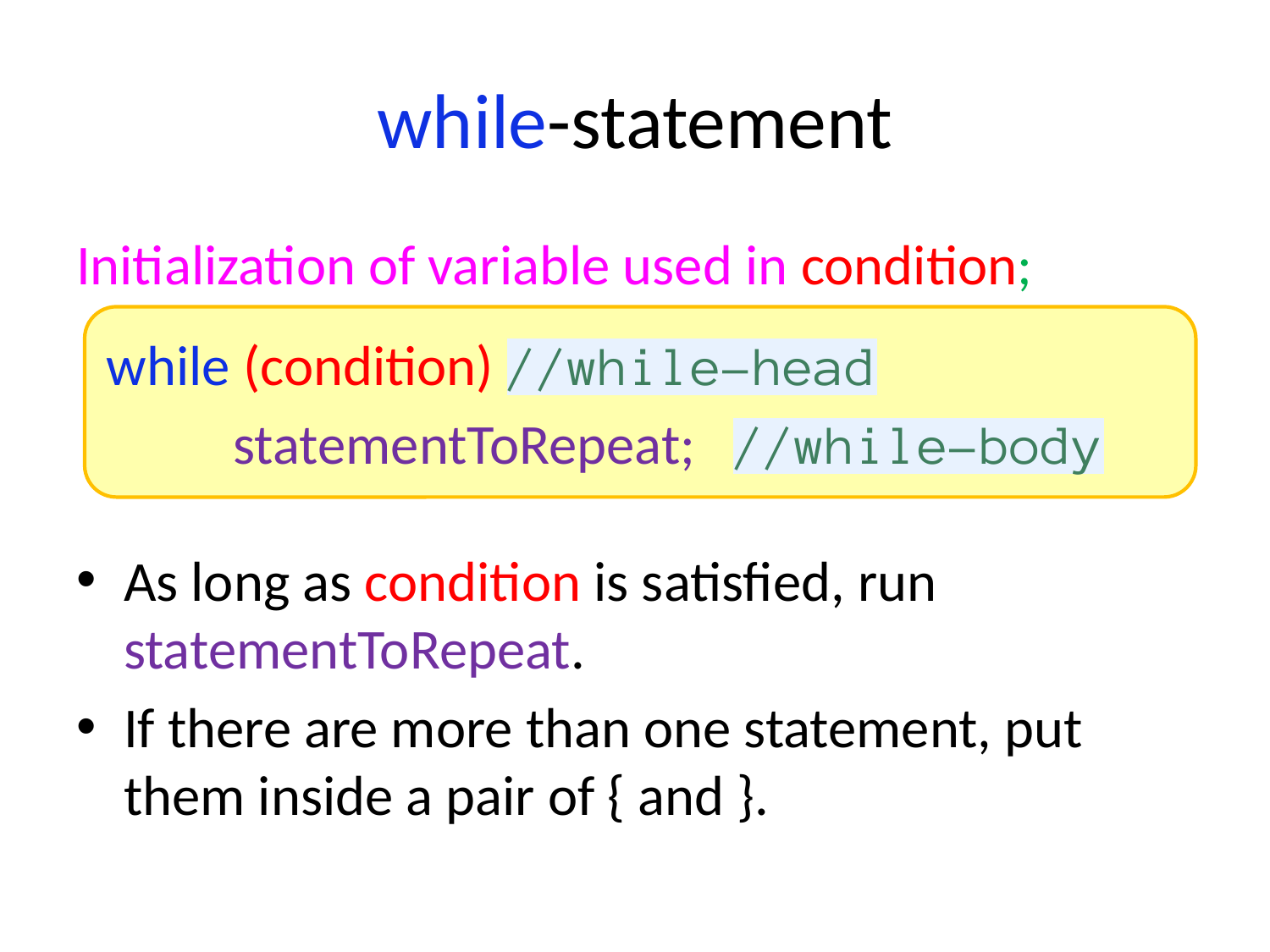

# while-statement
Initialization of variable used in condition;

As long as condition is satisfied, run statementToRepeat.
If there are more than one statement, put them inside a pair of { and }.
while (condition) //while-head
          statementToRepeat;   //while-body